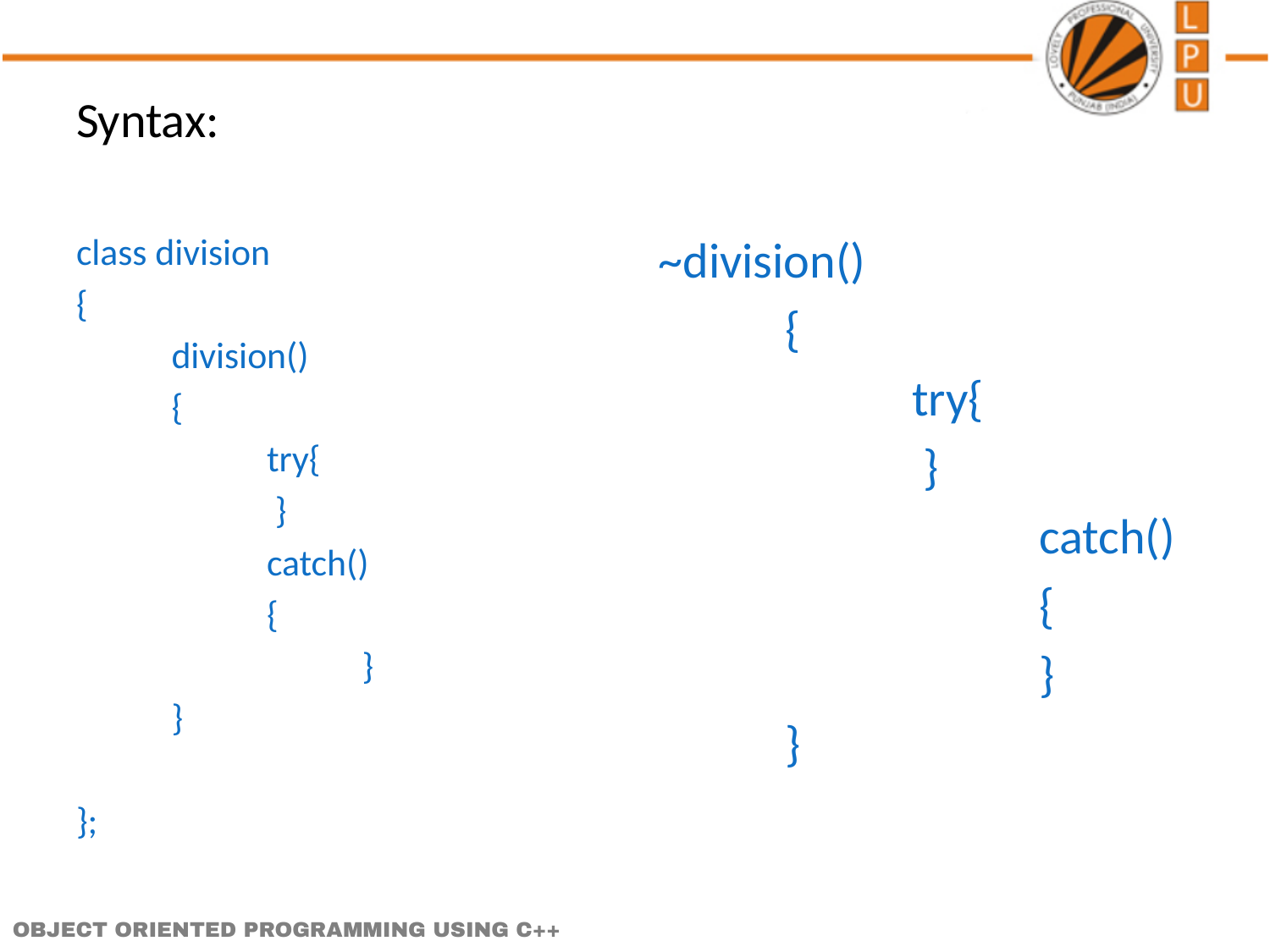

# Syntax:
class division
{
	division()
	{
		try{
		 }
		catch()
		{
			}
	}

};
~division()
	{
		try{
		 }
			catch()
			{
			}
	}